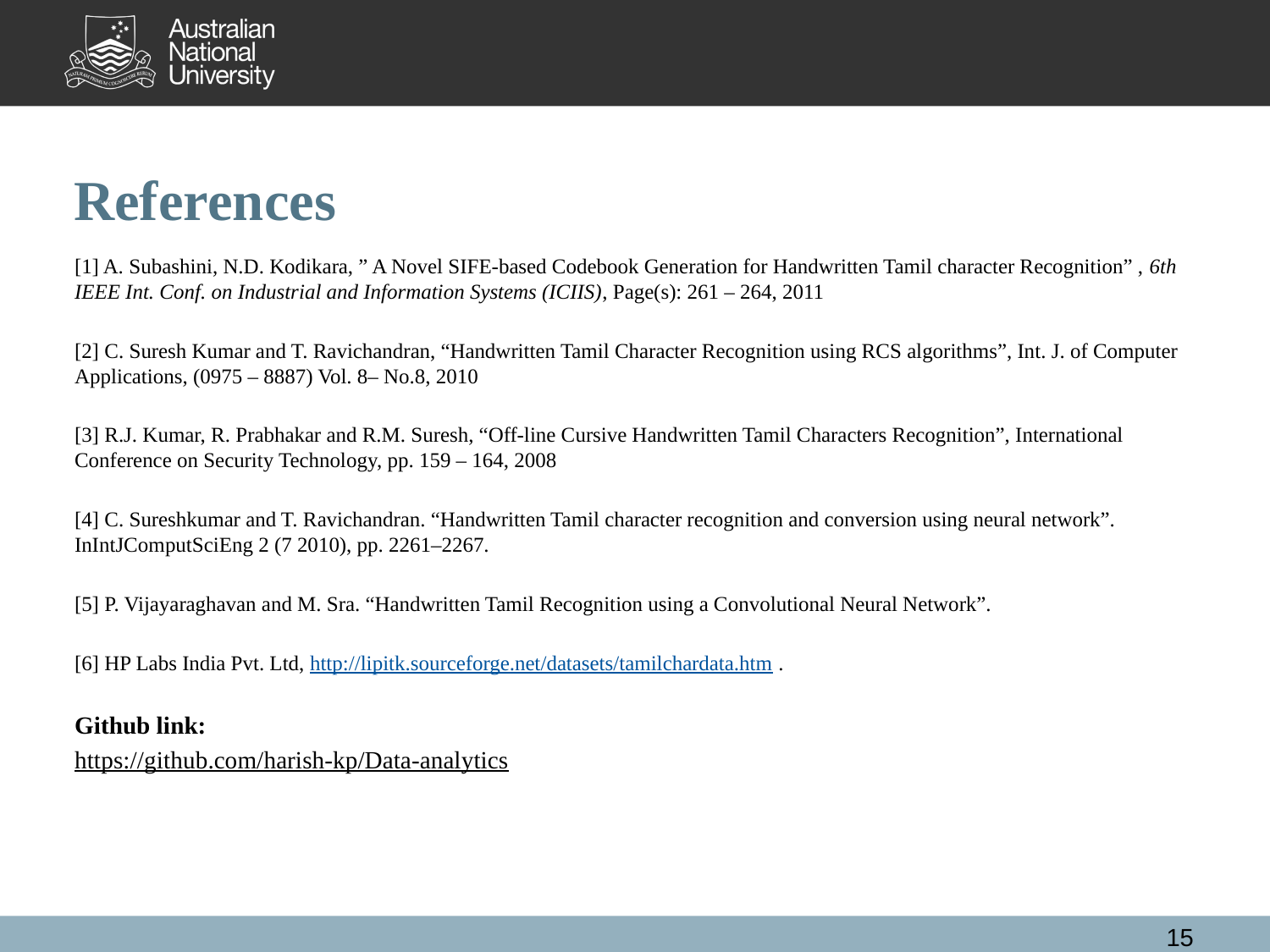

# References
[1] A. Subashini, N.D. Kodikara, ” A Novel SIFE-based Codebook Generation for Handwritten Tamil character Recognition” , 6th IEEE Int. Conf. on Industrial and Information Systems (ICIIS), Page(s): 261 – 264, 2011

[2] C. Suresh Kumar and T. Ravichandran, “Handwritten Tamil Character Recognition using RCS algorithms”, Int. J. of Computer Applications, (0975 – 8887) Vol. 8– No.8, 2010

[3] R.J. Kumar, R. Prabhakar and R.M. Suresh, “Off-line Cursive Handwritten Tamil Characters Recognition”, International Conference on Security Technology, pp. 159 – 164, 2008

[4] C. Sureshkumar and T. Ravichandran. “Handwritten Tamil character recognition and conversion using neural network”. InIntJComputSciEng 2 (7 2010), pp. 2261–2267.

[5] P. Vijayaraghavan and M. Sra. “Handwritten Tamil Recognition using a Convolutional Neural Network”.

[6] HP Labs India Pvt. Ltd, http://lipitk.sourceforge.net/datasets/tamilchardata.htm .

Github link:
https://github.com/harish-kp/Data-analytics

15